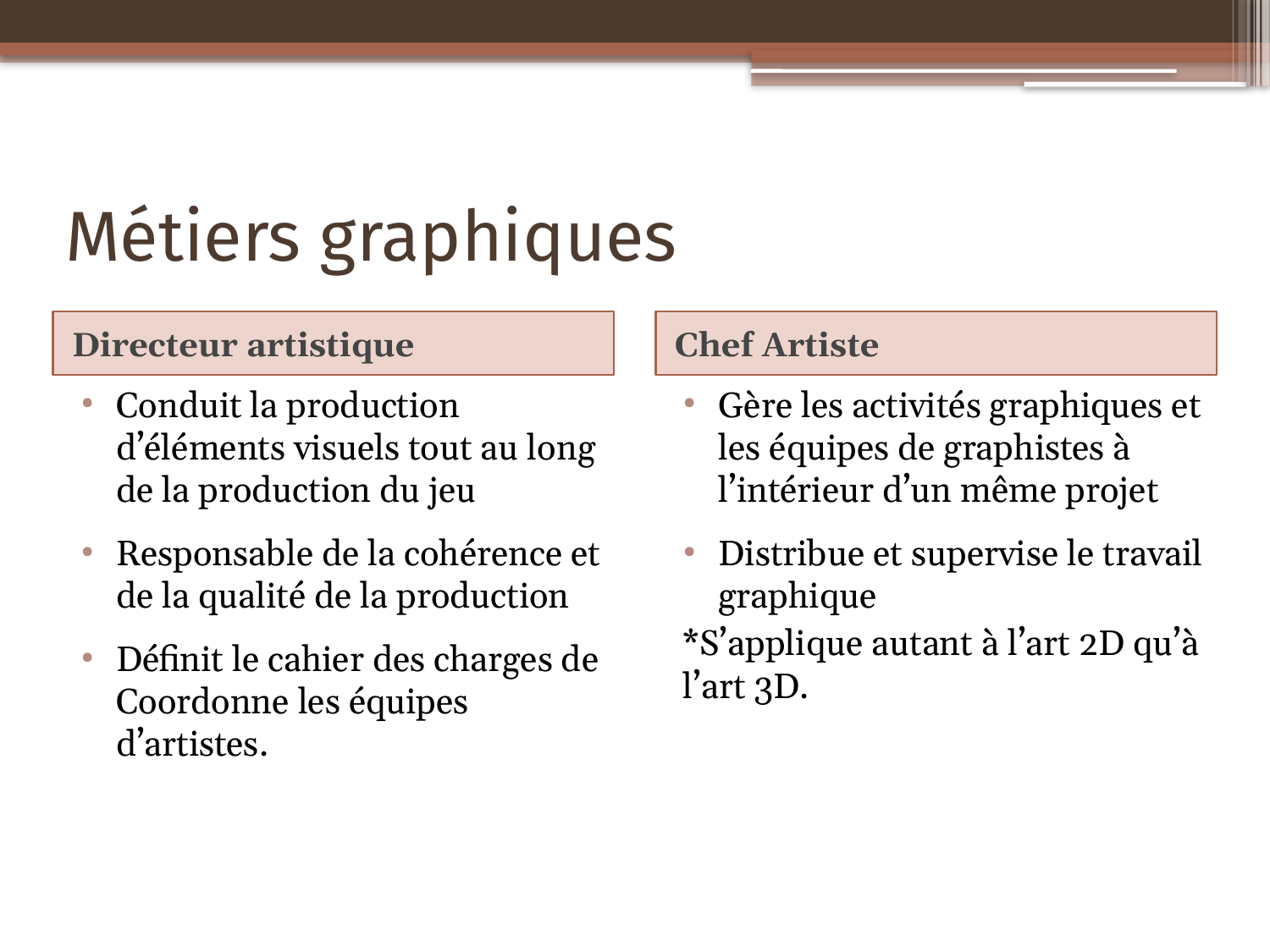

# Métiers graphiques
Directeur artistique
Chef Artiste
Conduit la production d’éléments visuels tout au long de la production du jeu
Responsable de la cohérence et de la qualité de la production
Définit le cahier des charges de Coordonne les équipes d’artistes.

Gère les activités graphiques et les équipes de graphistes à l’intérieur d’un même projet
Distribue et supervise le travail graphique
*S’applique autant à l’art 2D qu’à l’art 3D.